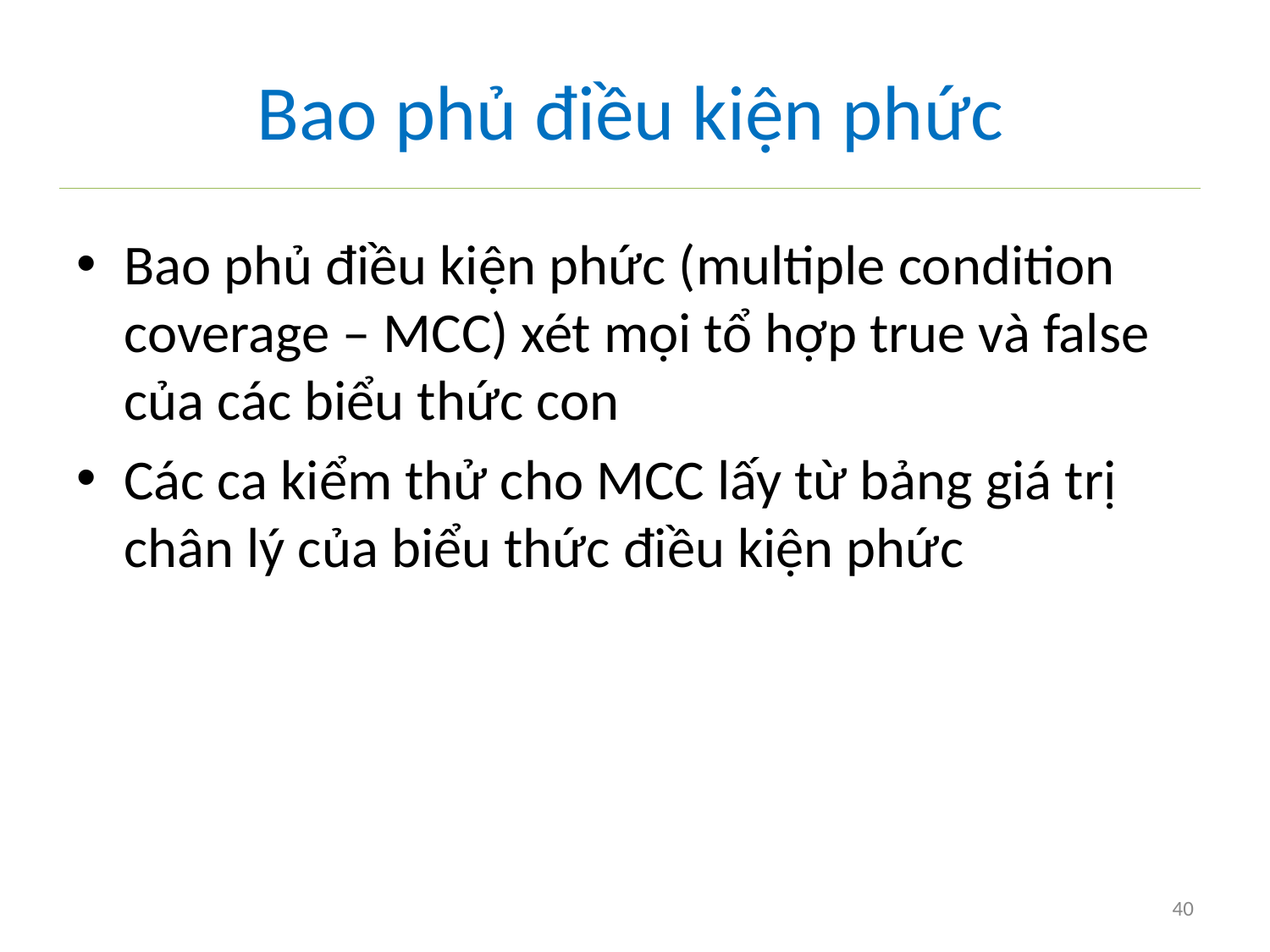

# Bao phủ điều kiện phức
Bao phủ điều kiện phức (multiple condition coverage – MCC) xét mọi tổ hợp true và false của các biểu thức con
Các ca kiểm thử cho MCC lấy từ bảng giá trị chân lý của biểu thức điều kiện phức
40